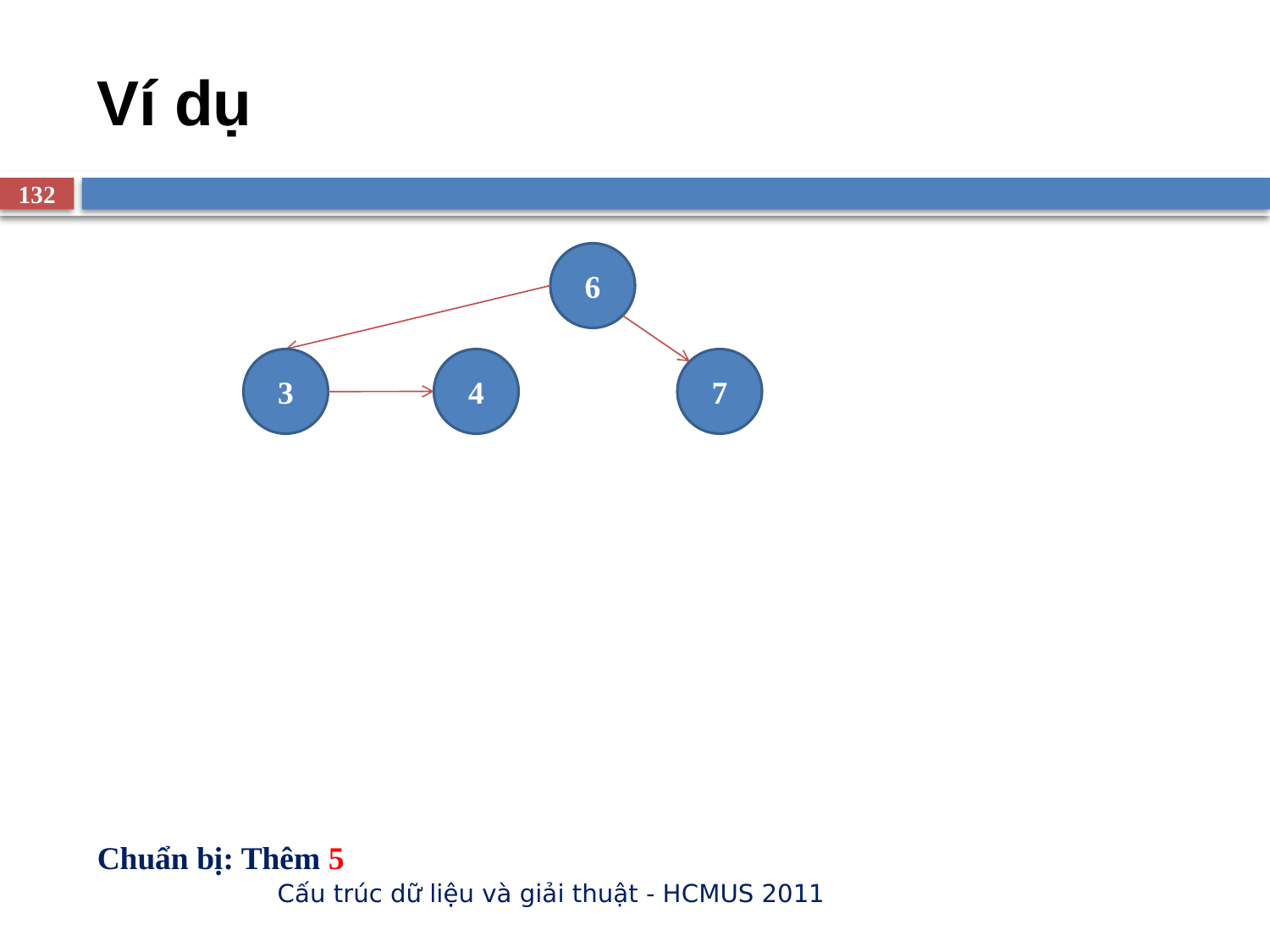

# Ví dụ
132
6
3
4
7

Chuẩn bị: Thêm 5
Cấu trúc dữ liệu và giải thuật - HCMUS 2011